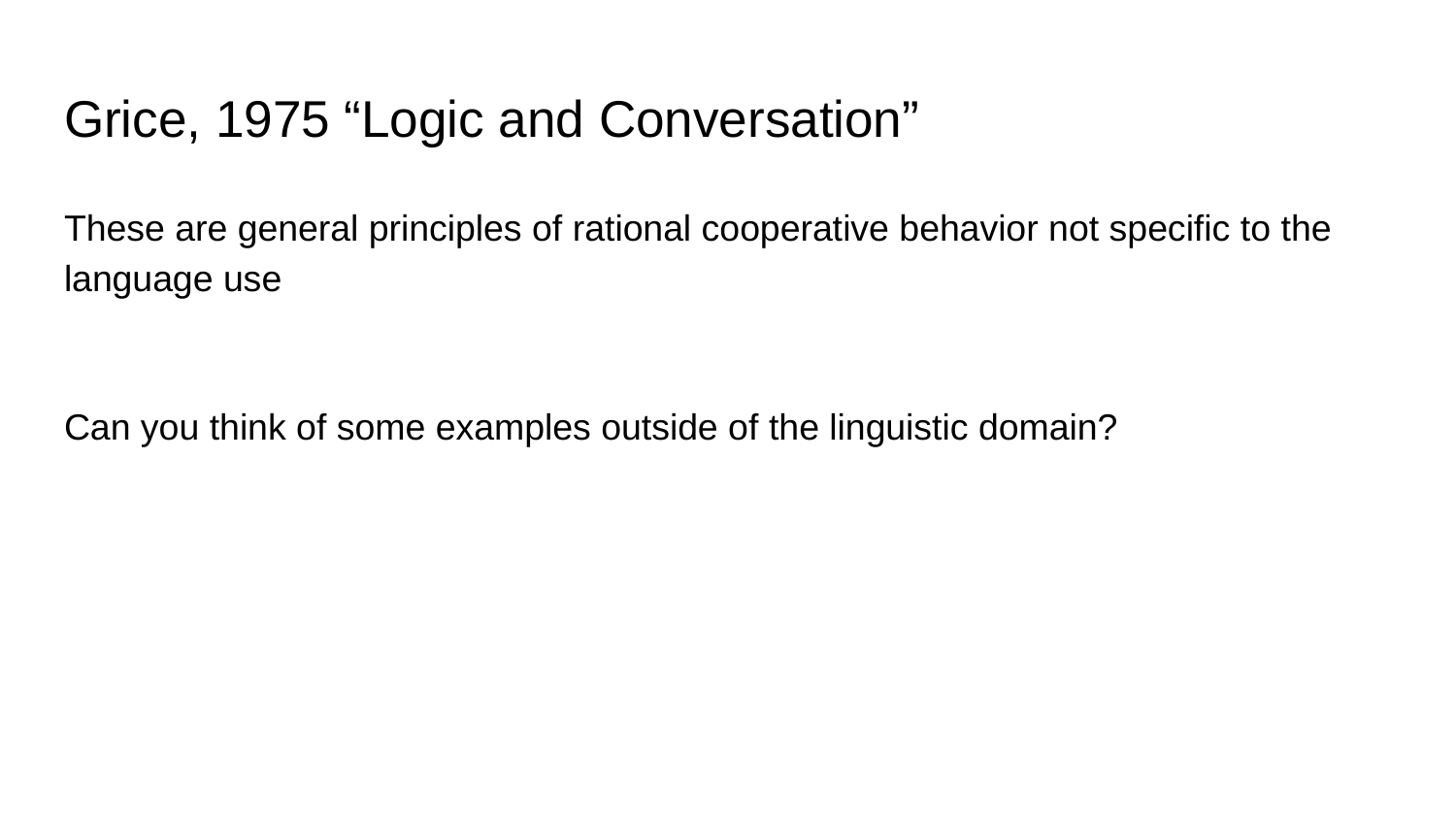

# Grice, 1975 “Logic and Conversation”
These are general principles of rational cooperative behavior not specific to the language use

Can you think of some examples outside of the linguistic domain?